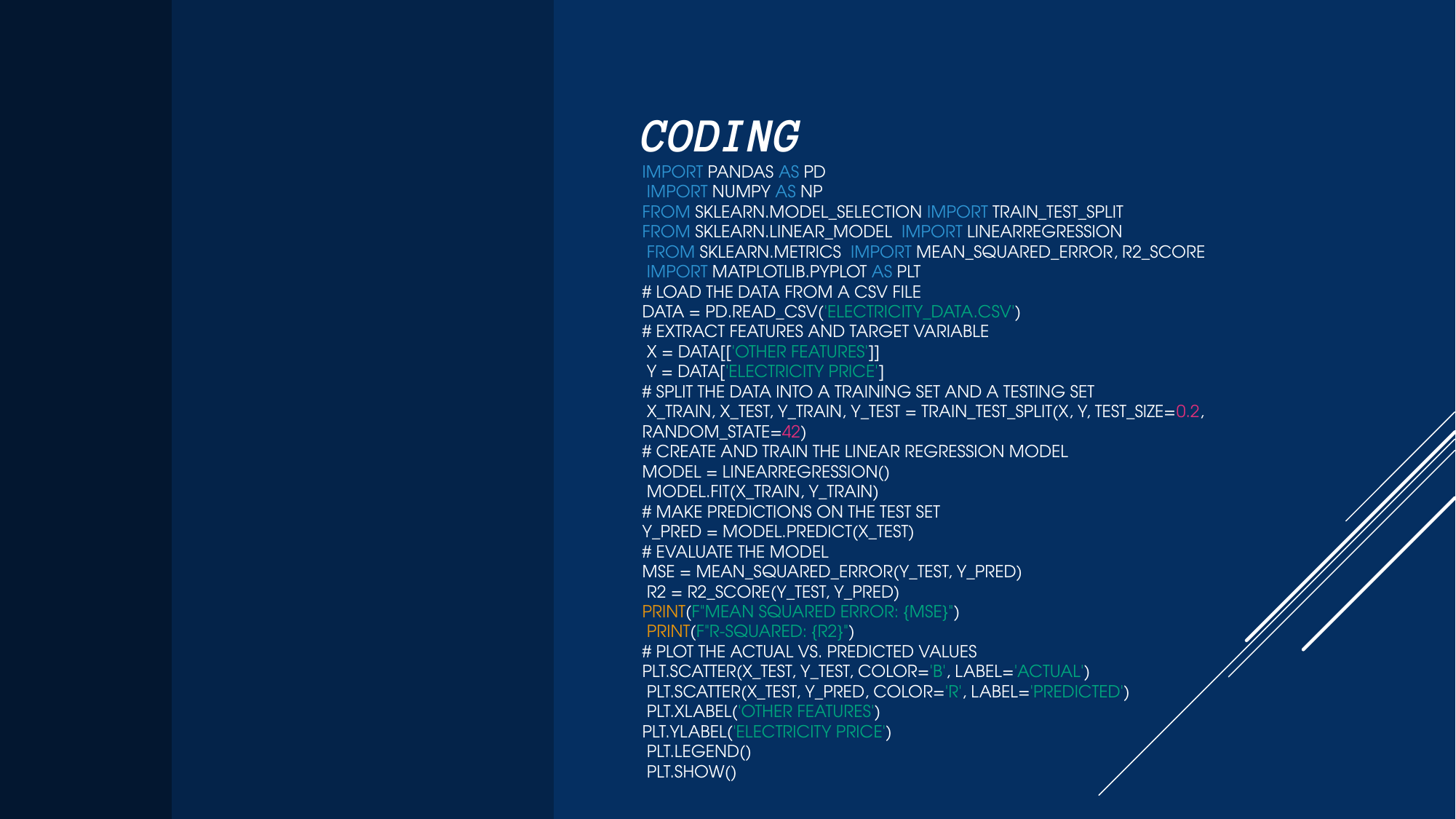

# Coding import pandas as pD  import numpy as np from sklearn.model_selection import train_test_split from sklearn.linear_model  import LinearRegression  from sklearn.metrics  import mean_squared_error, r2_score  import matplotlib.pyplot as plt # Load the data from a CSV file data = pd.read_csv('electricity_data.csv') # Extract features and target variable  X = data[['Other Features']]  y = data['Electricity Price'] # Split the data into a training set and a testing set  X_train, X_test, y_train, y_test = train_test_split(X, y, test_size=0.2, random_state=42) # Create and train the linear regression model model = LinearRegression()  model.fit(X_train, y_train) # Make predictions on the test set y_pred = model.predict(X_test) # Evaluate the model   mse = mean_squared_error(y_test, y_pred)  r2 = r2_score(y_test, y_pred) print(f"Mean Squared Error: {mse}")  print(f"R-squared: {r2}") # Plot the actual vs. predicted values plt.scatter(X_test, y_test, color='b', label='Actual')  plt.scatter(X_test, y_pred, color='r', label='Predicted')  plt.xlabel('Other Features') plt.ylabel('Electricity Price')  plt.legend()  plt.show()